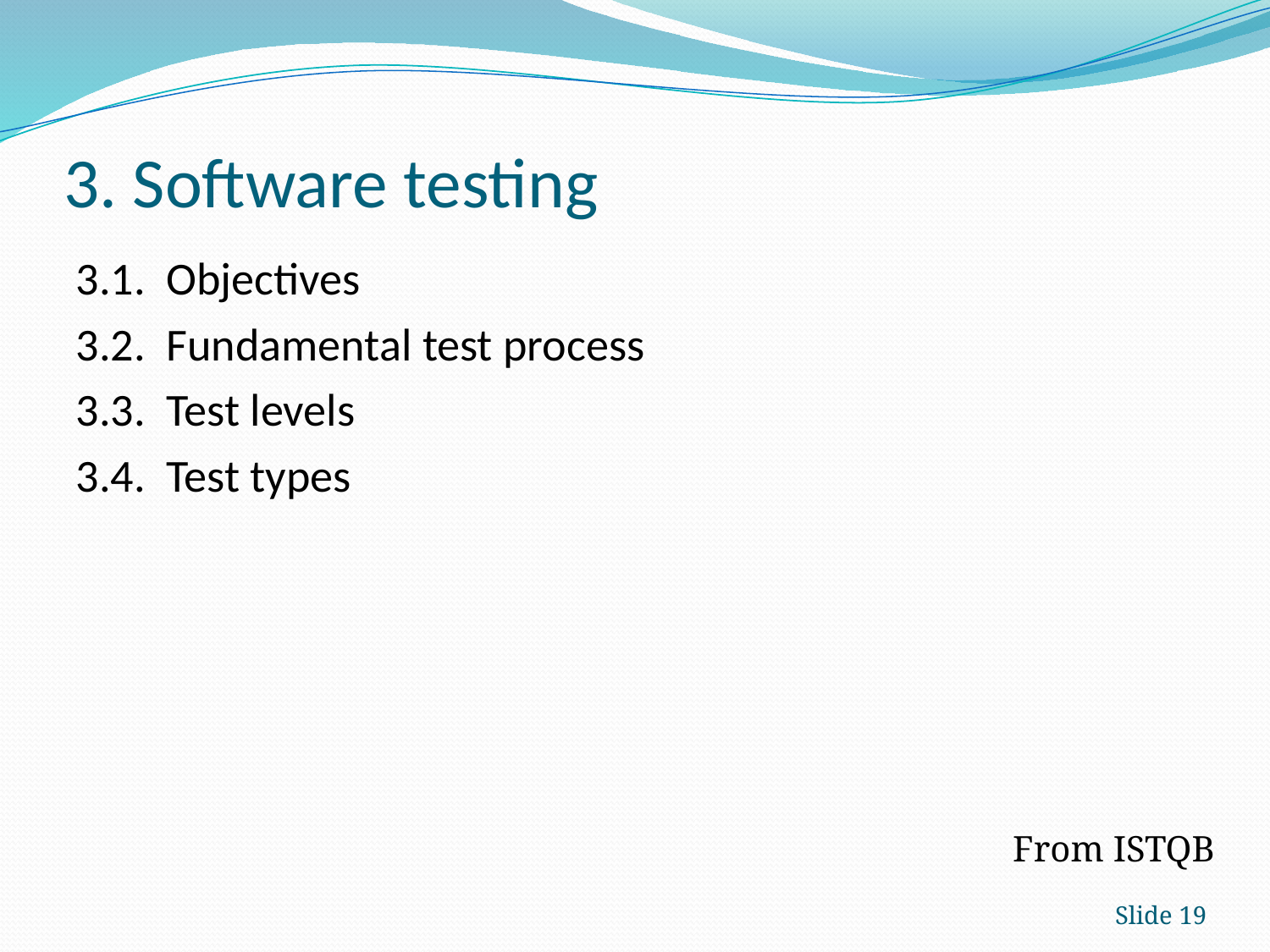

# 3. Software testing
3.1.  Objectives
3.2.  Fundamental test process
3.3.  Test levels
3.4.  Test types

From ISTQB
Slide 19